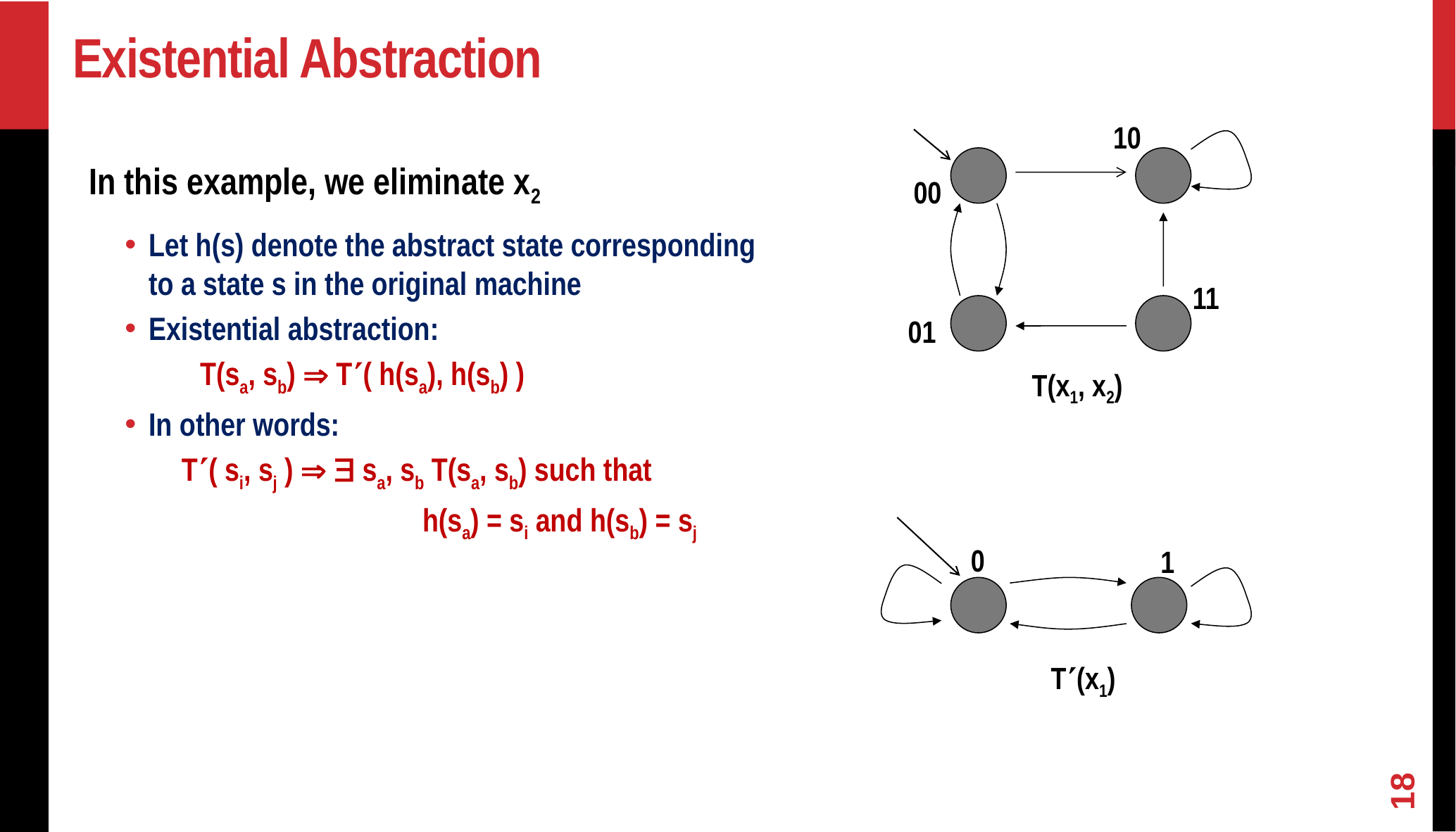

# Existential Abstraction
10

In this example, we eliminate x2
Let h(s) denote the abstract state corresponding to a state s in the original machine
Existential abstraction:
T(sa, sb) ⇒ T′( h(sa), h(sb) )
In other words:
     T′( si, sj ) ⇒ ∃ sa, sb T(sa, sb) such that
		         h(sa) = si and h(sb) = sj

00

11

01
T(x1, x2)

0
1

T′(x1)
18